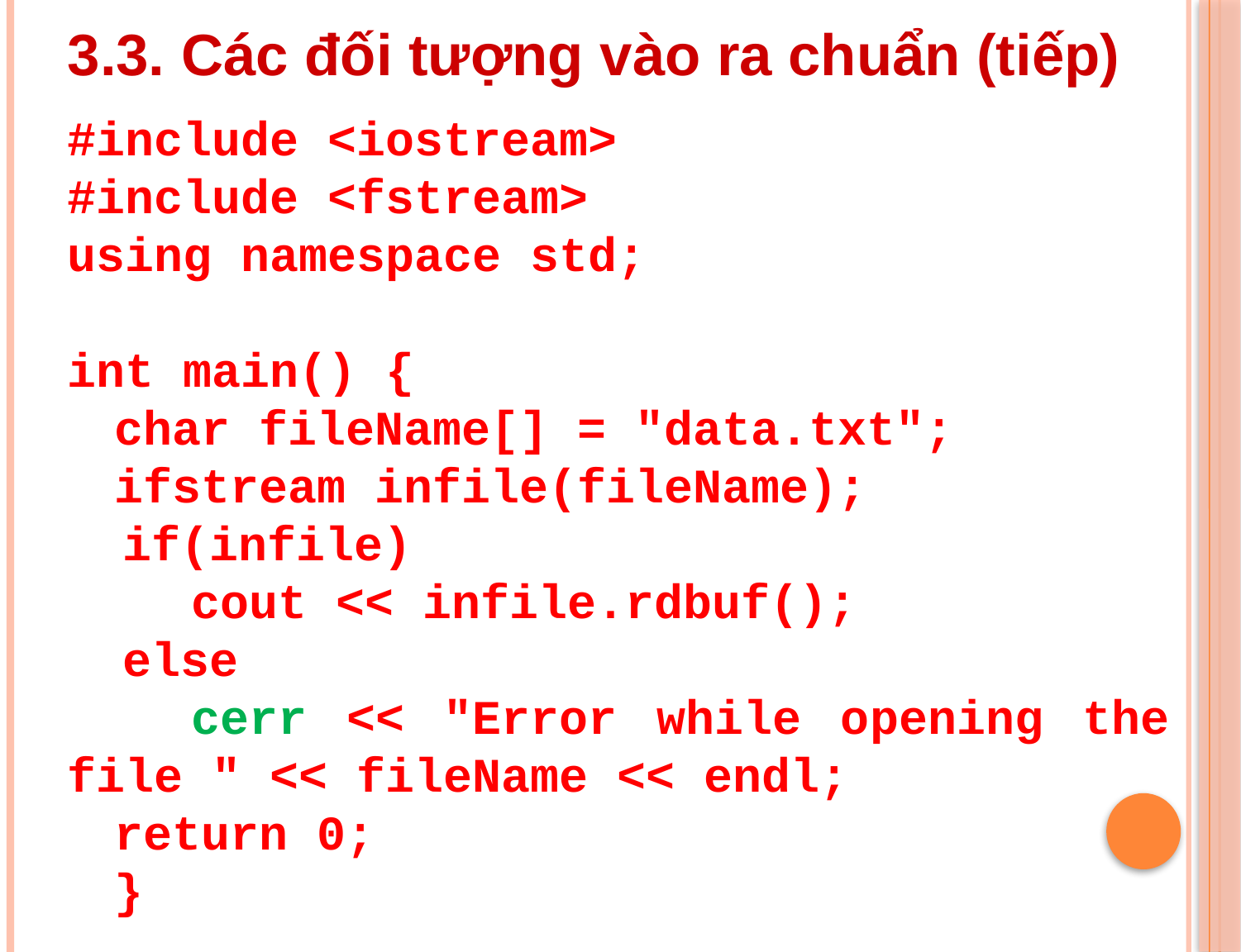

3.3. Các đối tượng vào ra chuẩn (tiếp)
#include <iostream>
#include <fstream>
using namespace std;

int main() {
char fileName[] = "data.txt";
ifstream infile(fileName);
if(infile)
	cout << infile.rdbuf();
else
	cerr << "Error while opening the file " << fileName << endl;
return 0;
}